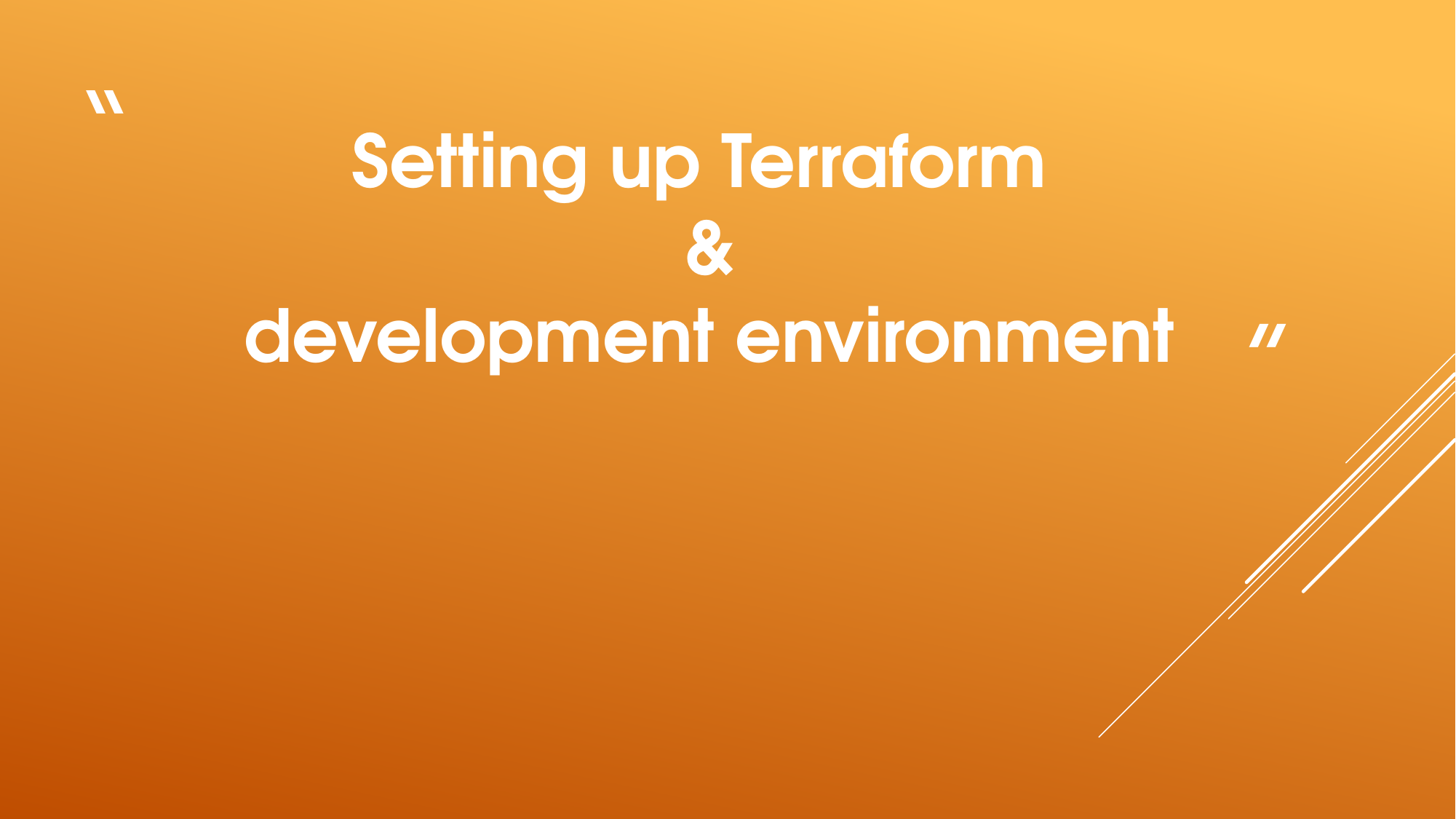

# Setting up Terraform & development environment